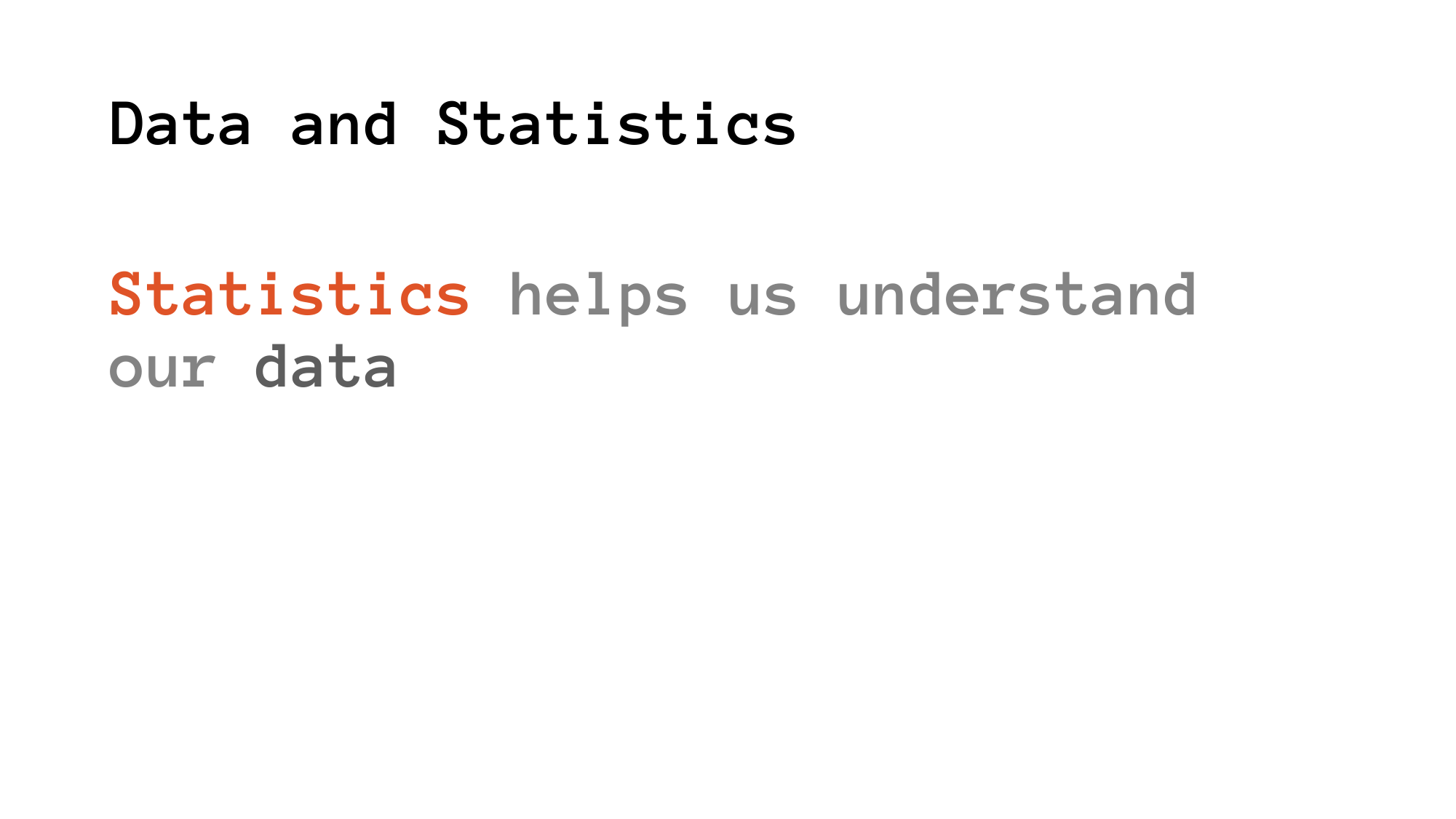

Data and Statistics
# Statistics helps us understand our data